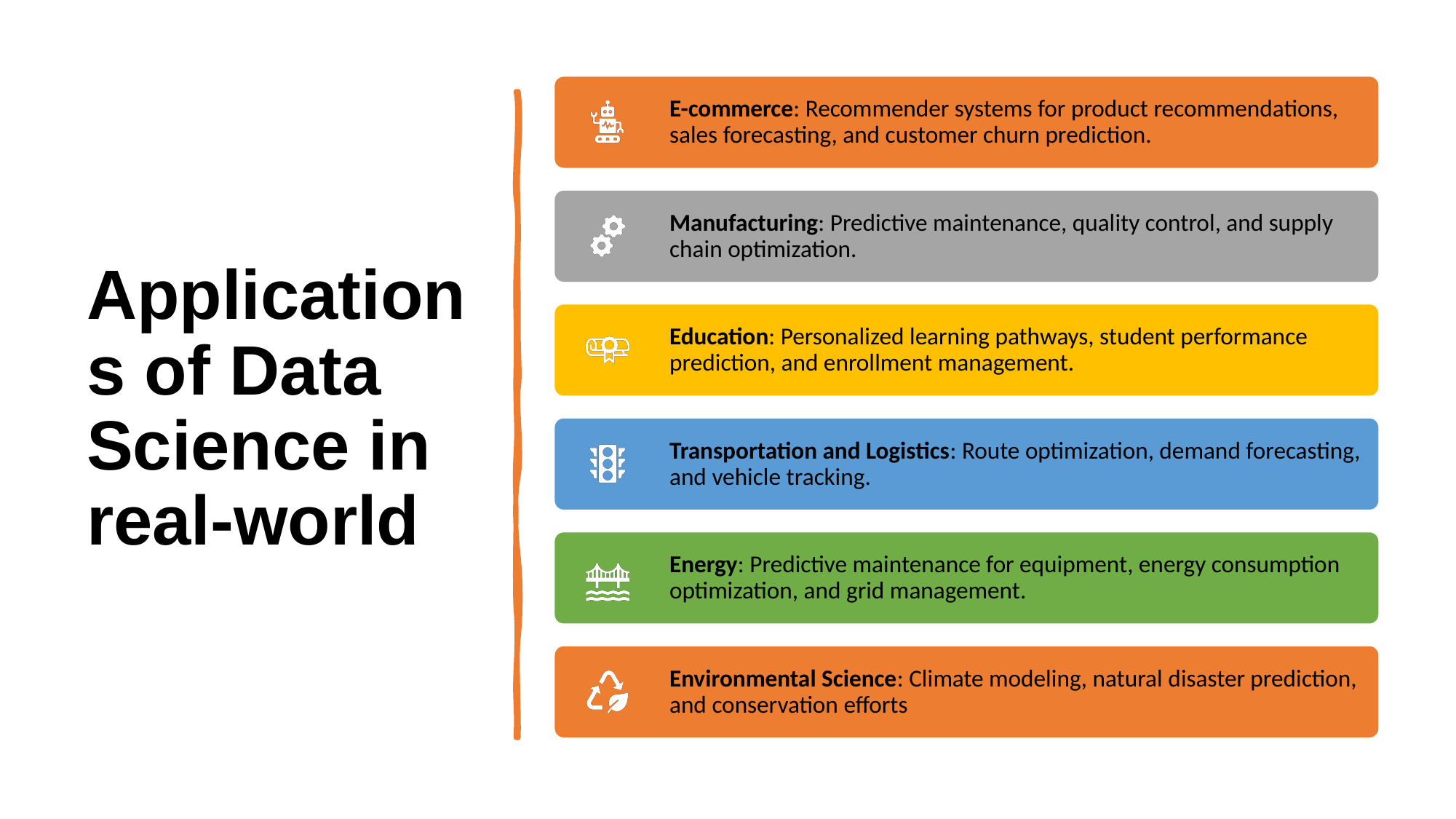

E-commerce: Recommender systems for product recommendations, sales forecasting, and customer churn prediction.
Manufacturing: Predictive maintenance, quality control, and supply chain optimization.
Education: Personalized learning pathways, student performance prediction, and enrollment management.
Transportation and Logistics: Route optimization, demand forecasting, and vehicle tracking.
Energy: Predictive maintenance for equipment, energy consumption optimization, and grid management.
Environmental Science: Climate modeling, natural disaster prediction, and conservation efforts
# Applications of Data Science in real-world